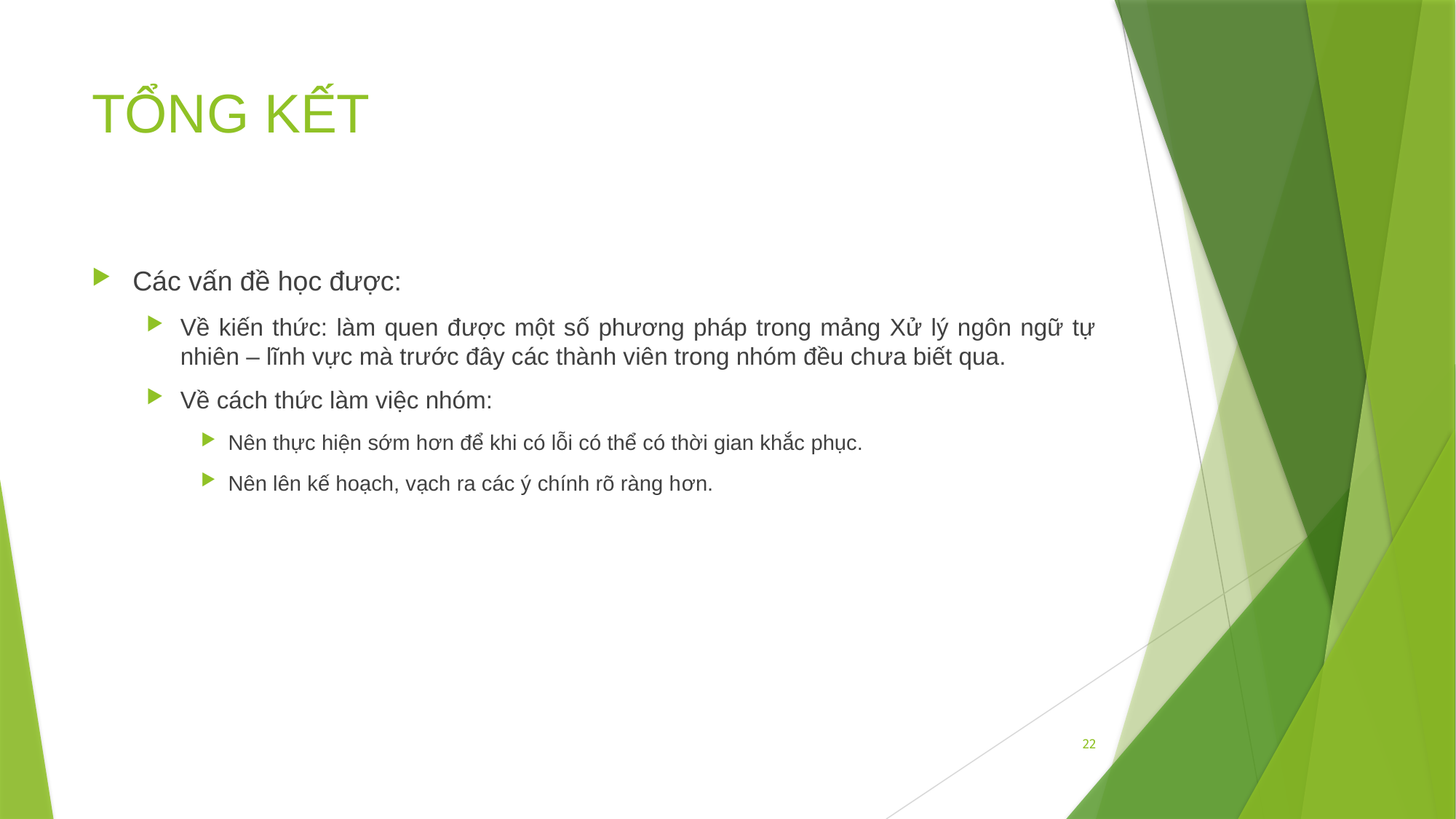

# TỔNG KẾT
Các vấn đề học được:
Về kiến thức: làm quen được một số phương pháp trong mảng Xử lý ngôn ngữ tự nhiên – lĩnh vực mà trước đây các thành viên trong nhóm đều chưa biết qua.
Về cách thức làm việc nhóm:
Nên thực hiện sớm hơn để khi có lỗi có thể có thời gian khắc phục.
Nên lên kế hoạch, vạch ra các ý chính rõ ràng hơn.
22